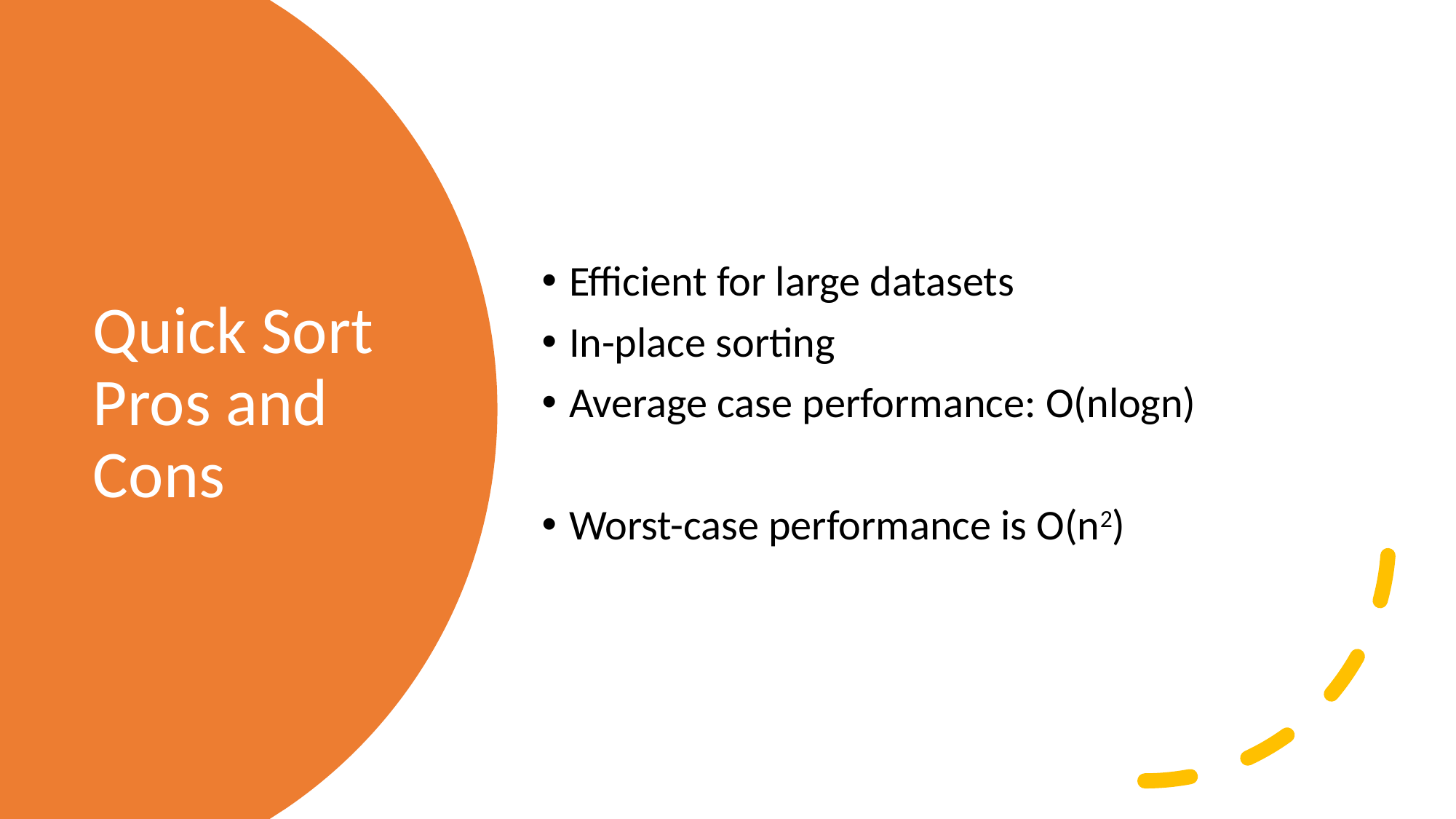

Efficient for large datasets
In-place sorting
Average case performance: O(nlogn)

Worst-case performance is O(n2)
# Quick Sort Pros and Cons

35